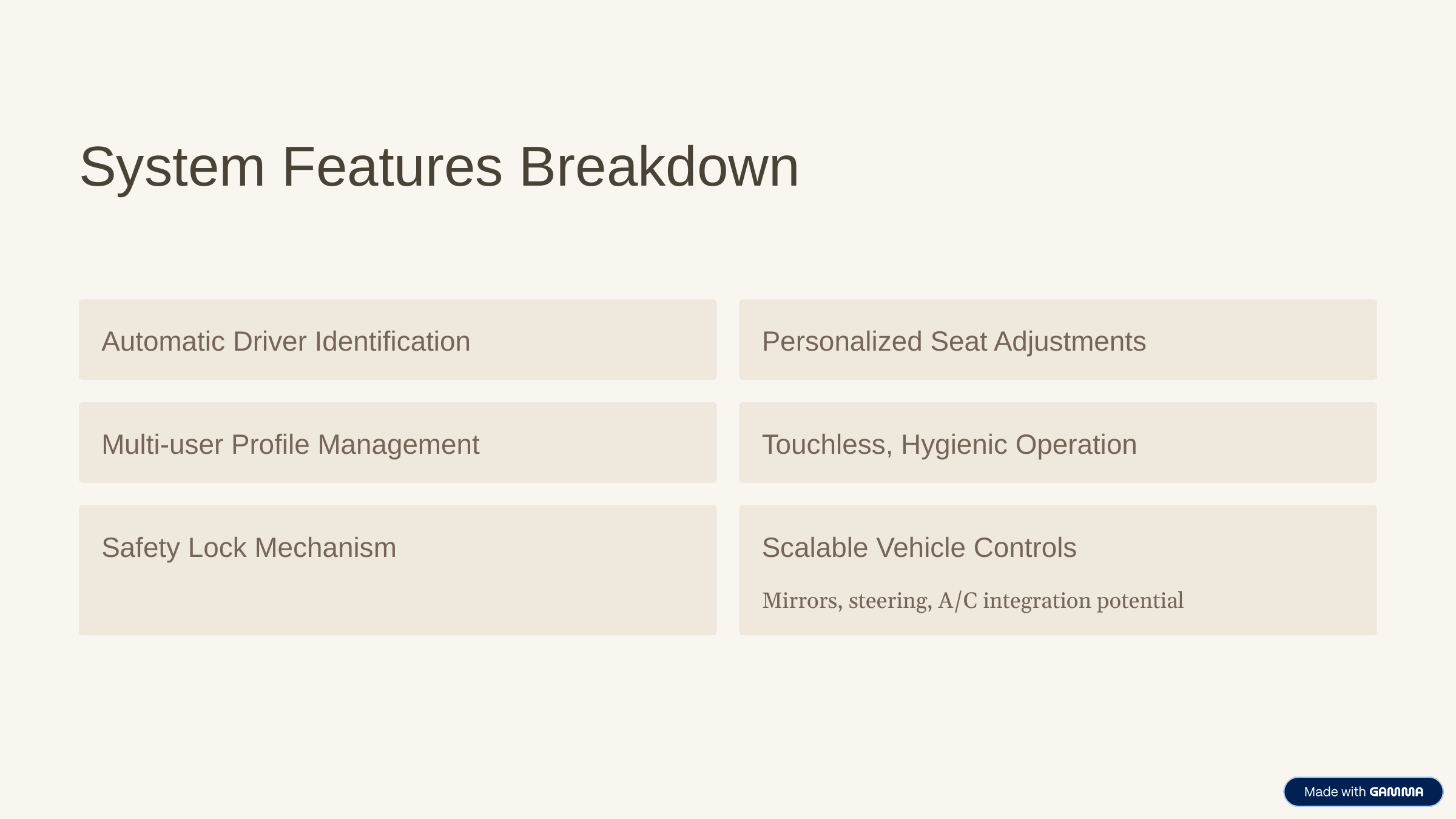

System Features Breakdown

Automatic Driver Identification
Personalized Seat Adjustments

Multi-user Profile Management
Touchless, Hygienic Operation

Safety Lock Mechanism
Scalable Vehicle Controls
Mirrors, steering, A/C integration potential